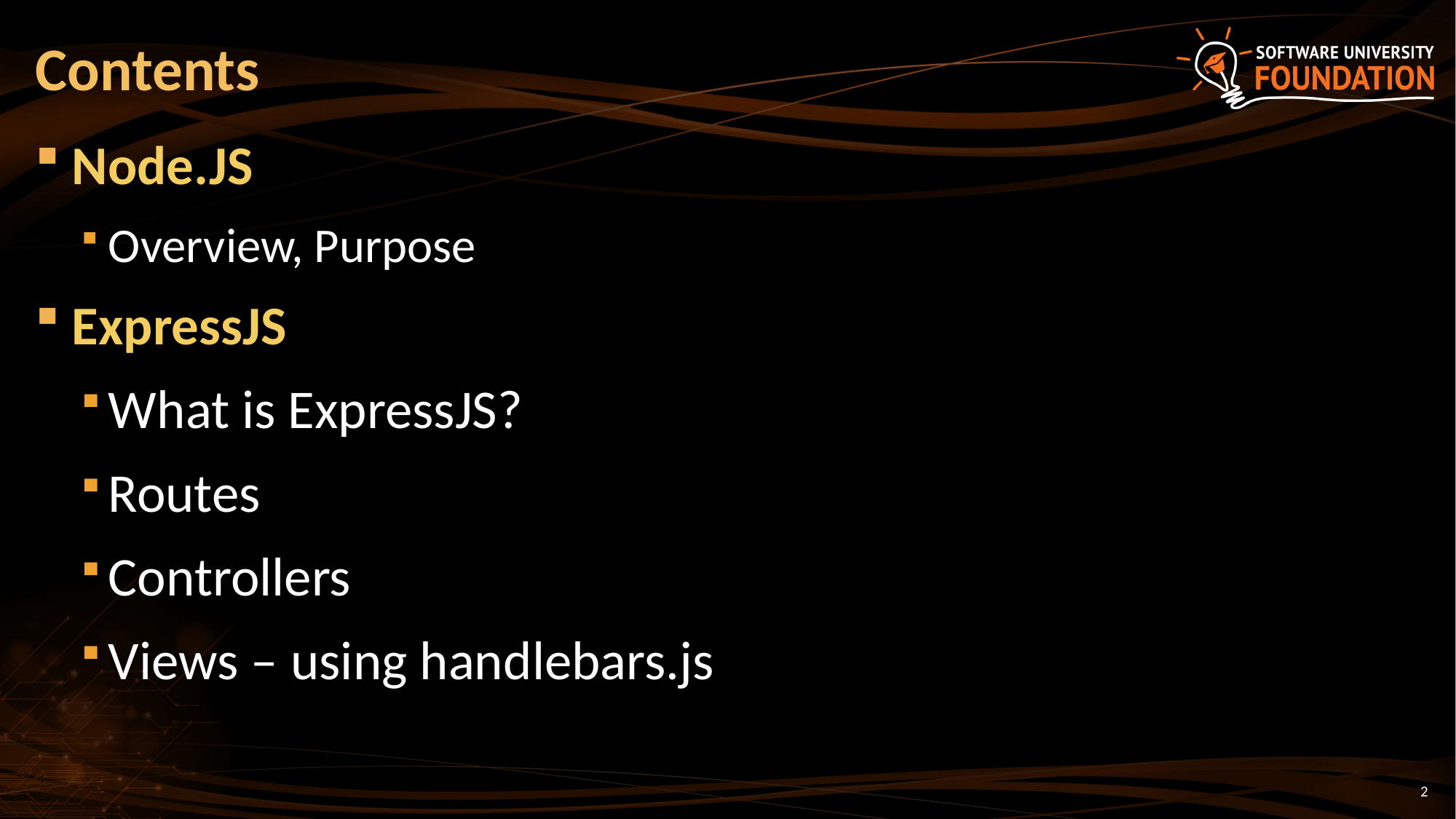

# Contents
Node.JS
Overview, Purpose
ExpressJS
What is ExpressJS?
Routes
Controllers
Views – using handlebars.js
2